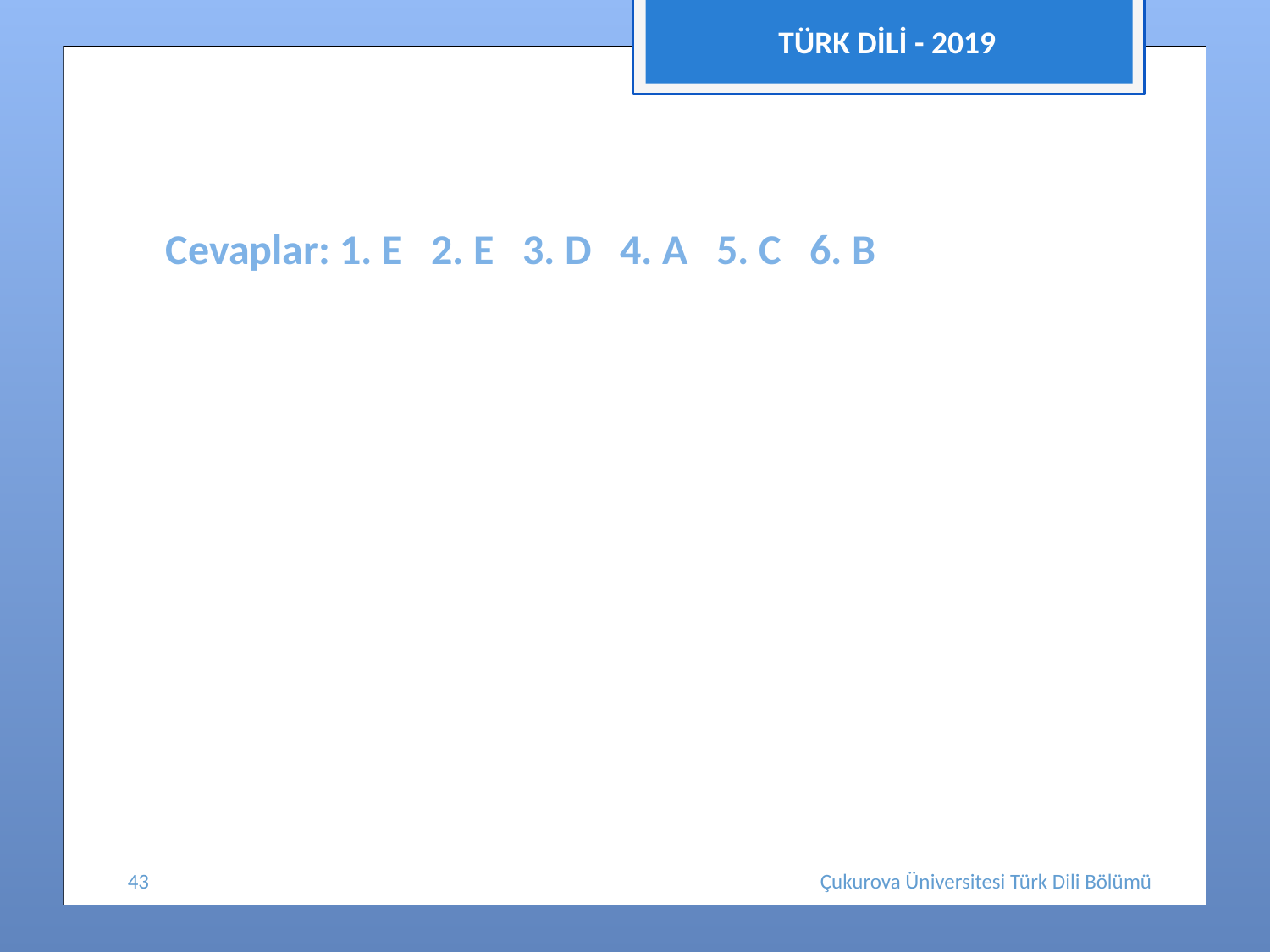

TÜRK DİLİ - 2019
   Cevaplar: 1. E   2. E   3. D   4. A   5. C   6. B
43
Çukurova Üniversitesi Türk Dili Bölümü